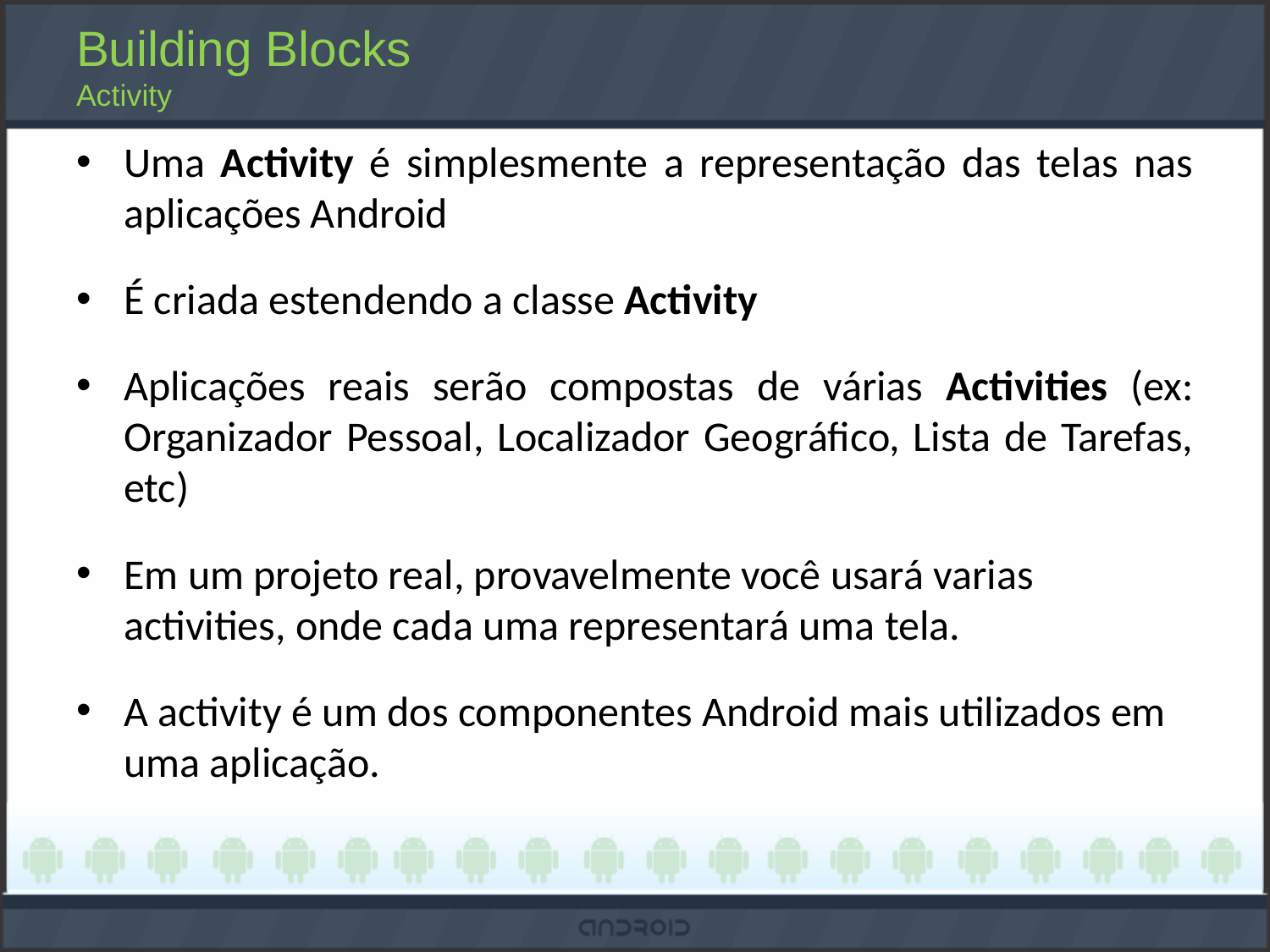

# Building Blocks Activity
Uma Activity é simplesmente a representação das telas nas aplicações Android

É criada estendendo a classe Activity

Aplicações reais serão compostas de várias Activities (ex: Organizador Pessoal, Localizador Geográfico, Lista de Tarefas, etc)

Em um projeto real, provavelmente você usará varias activities, onde cada uma representará uma tela.

A activity é um dos componentes Android mais utilizados em uma aplicação.